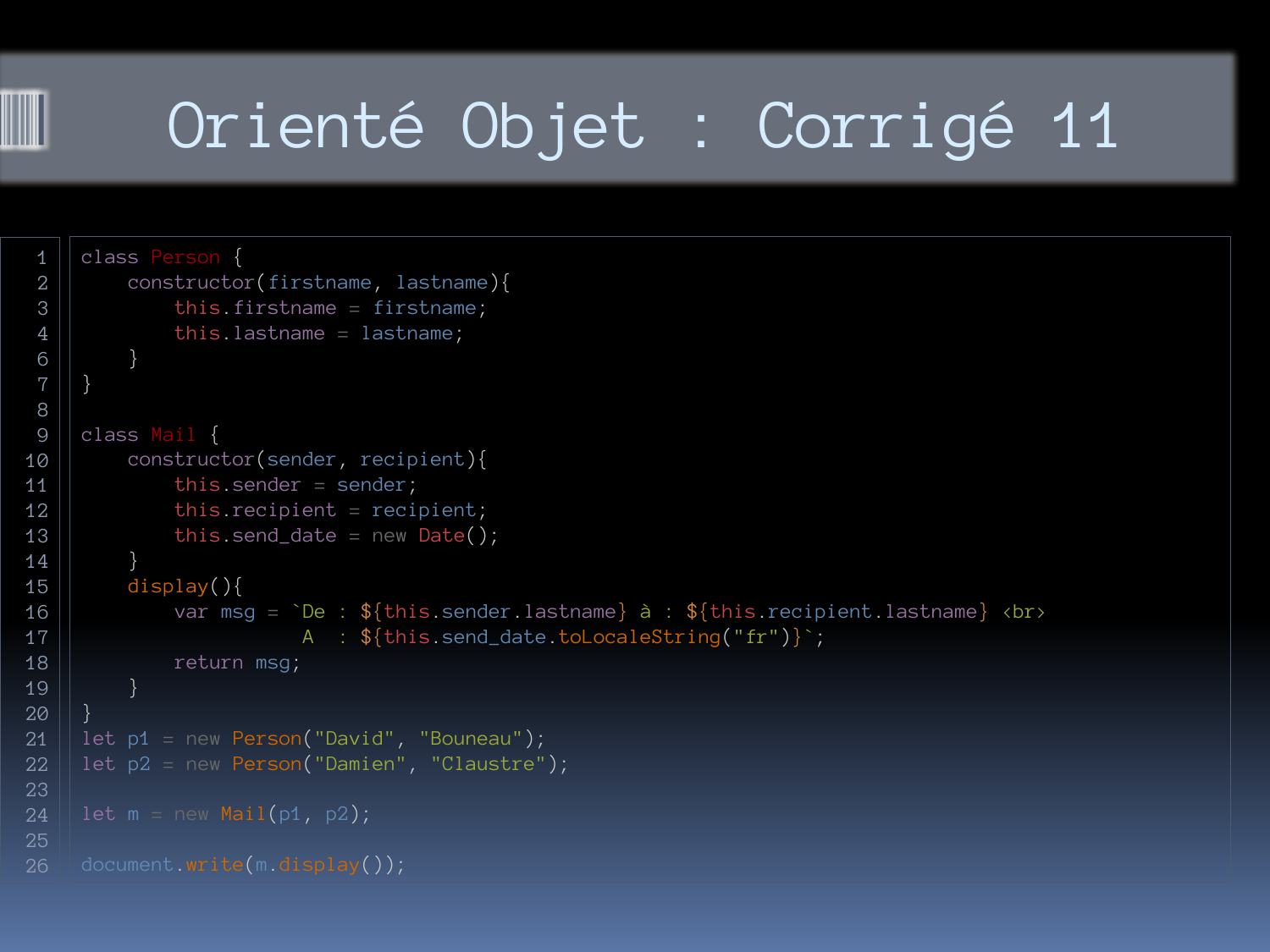

# Orienté Objet : Corrigé 11
class Person {
    constructor(firstname, lastname){
        this.firstname = firstname;
        this.lastname = lastname;
    }
}

class Mail {
    constructor(sender, recipient){
        this.sender = sender;
        this.recipient = recipient;
        this.send_date = new Date();
    }
    display(){
        var msg = `De : ${this.sender.lastname} à : ${this.recipient.lastname} <br>
                   A  : ${this.send_date.toLocaleString("fr")}`;
        return msg;
    }
}
let p1 = new Person("David", "Bouneau");
let p2 = new Person("Damien", "Claustre");

let m = new Mail(p1, p2);

document.write(m.display());
1
2
3
4
6
7
8
9
10
11
12
13
14
15
16
17
18
19
20
21
22
23
24
25
26